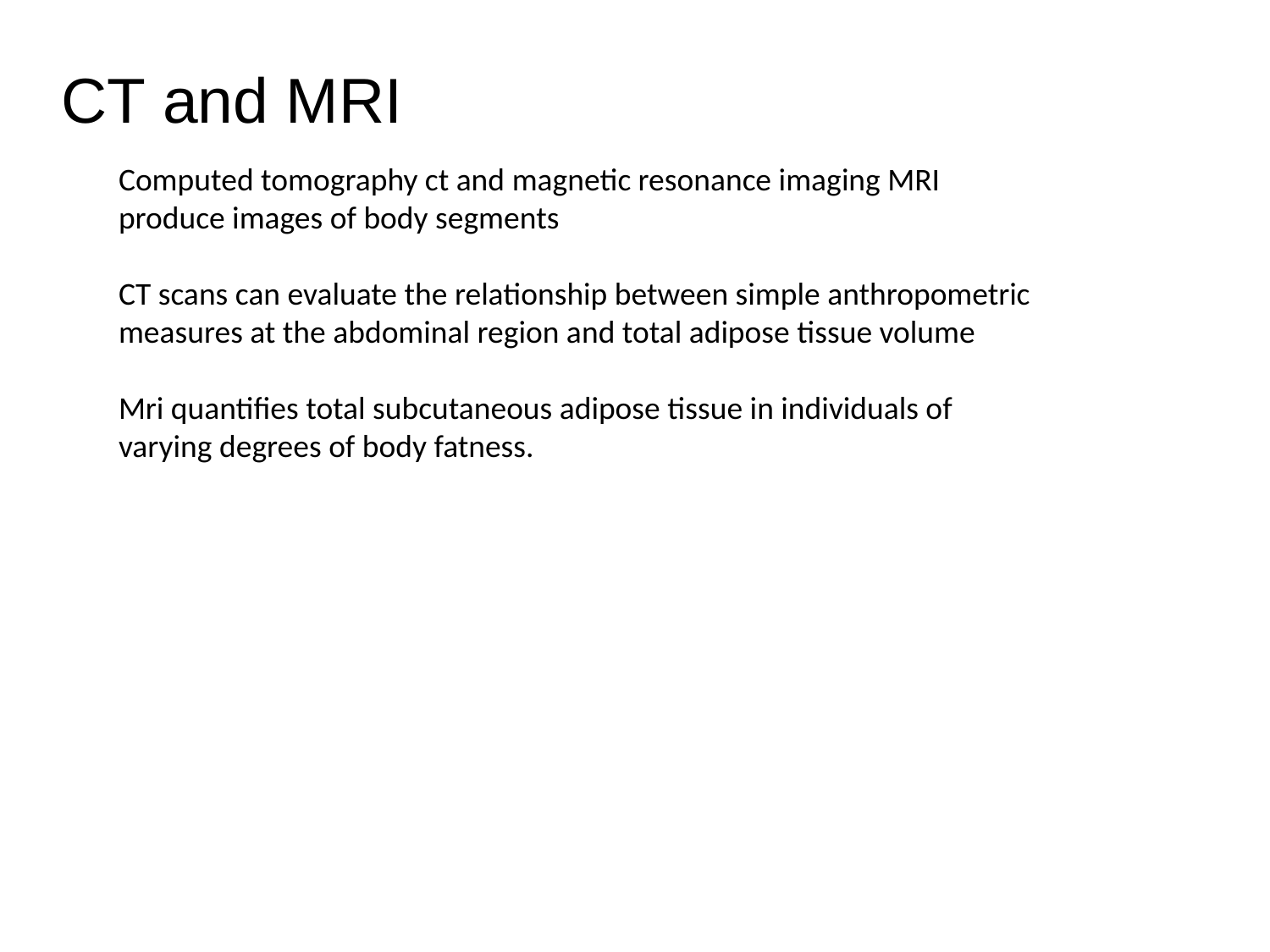

# CT and MRI
Computed tomography ct and magnetic resonance imaging MRI produce images of body segments
CT scans can evaluate the relationship between simple anthropometric measures at the abdominal region and total adipose tissue volume

Mri quantifies total subcutaneous adipose tissue in individuals of varying degrees of body fatness.